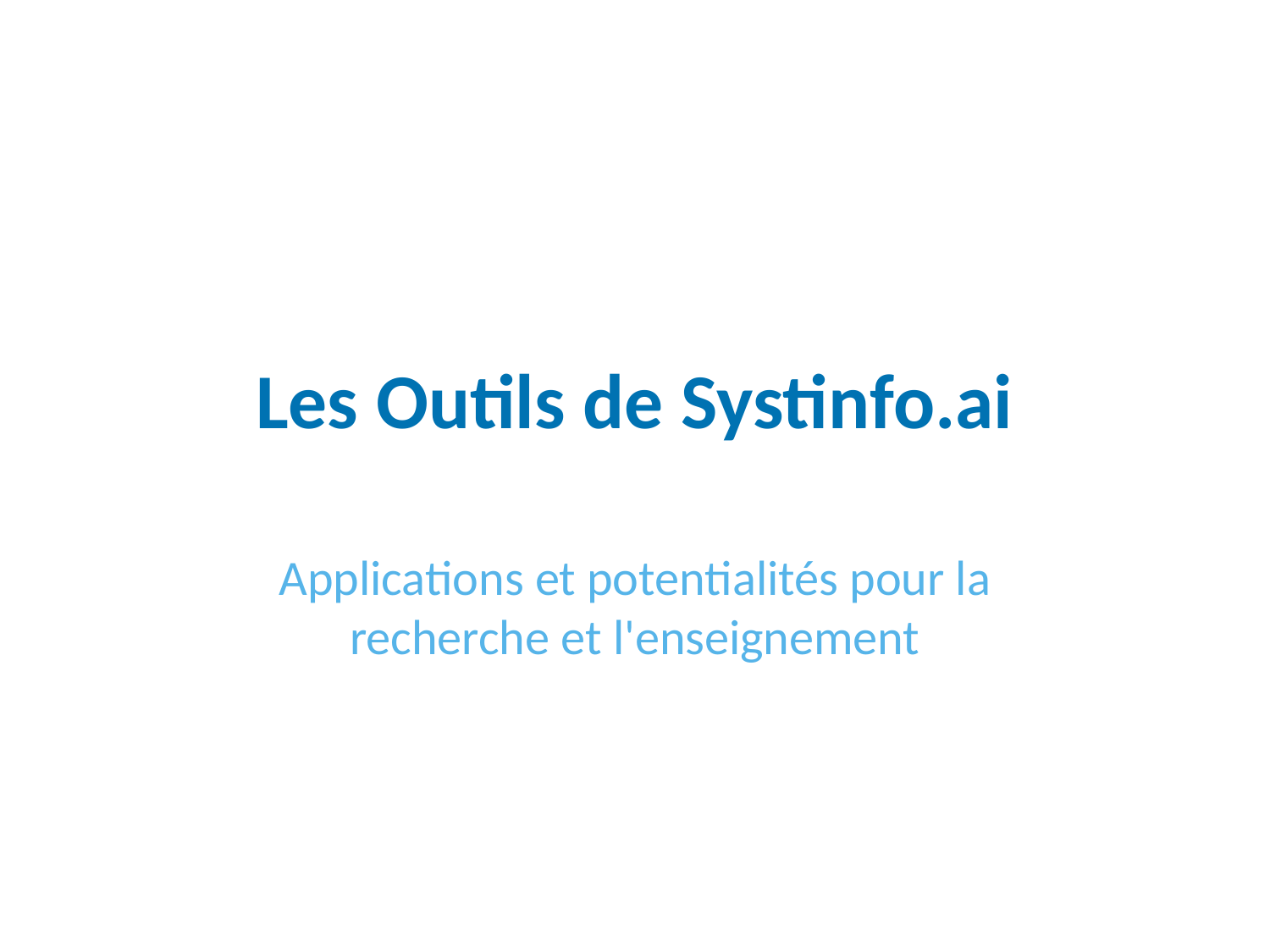

# Les Outils de Systinfo.ai
Applications et potentialités pour la recherche et l'enseignement